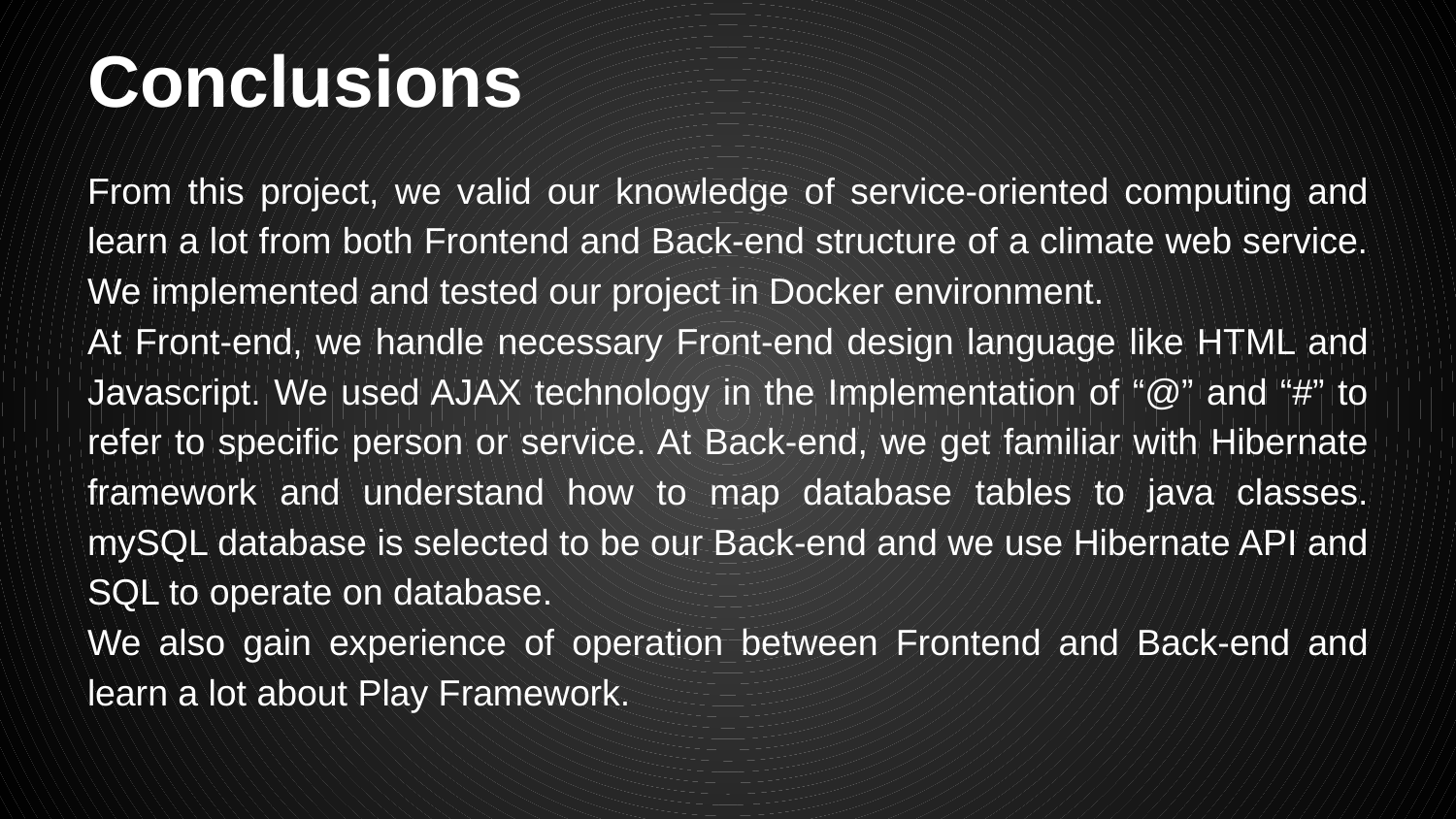

# Conclusions
From this project, we valid our knowledge of service-oriented computing and learn a lot from both Frontend and Back-end structure of a climate web service. We implemented and tested our project in Docker environment.
At Front-end, we handle necessary Front-end design language like HTML and Javascript. We used AJAX technology in the Implementation of “@” and “#” to refer to specific person or service. At Back-end, we get familiar with Hibernate framework and understand how to map database tables to java classes. mySQL database is selected to be our Back-end and we use Hibernate API and SQL to operate on database.
We also gain experience of operation between Frontend and Back-end and learn a lot about Play Framework.